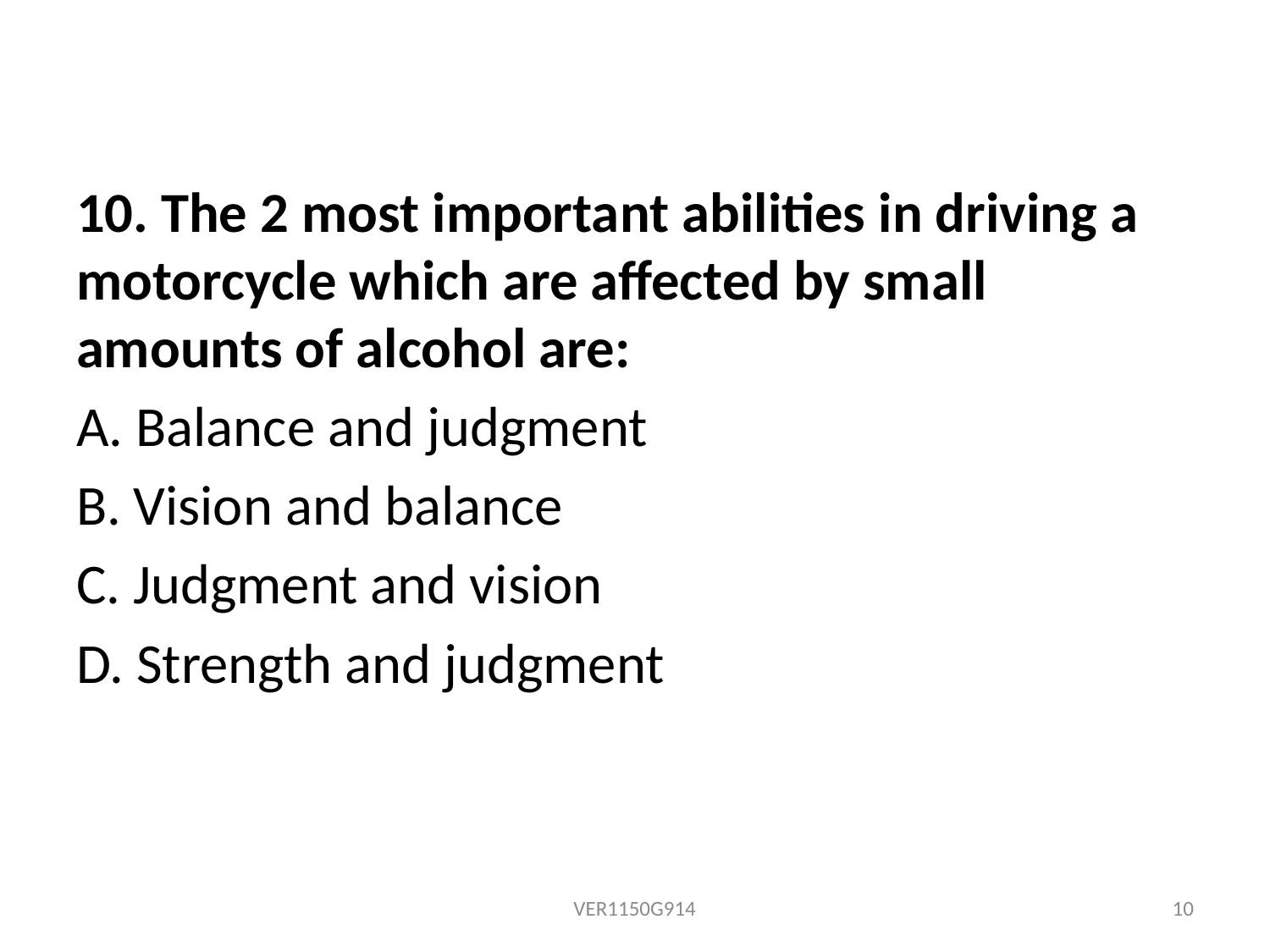

10. The 2 most important abilities in driving a motorcycle which are affected by small amounts of alcohol are:
A. Balance and judgment
B. Vision and balance
C. Judgment and vision
D. Strength and judgment

VER1150G914
10